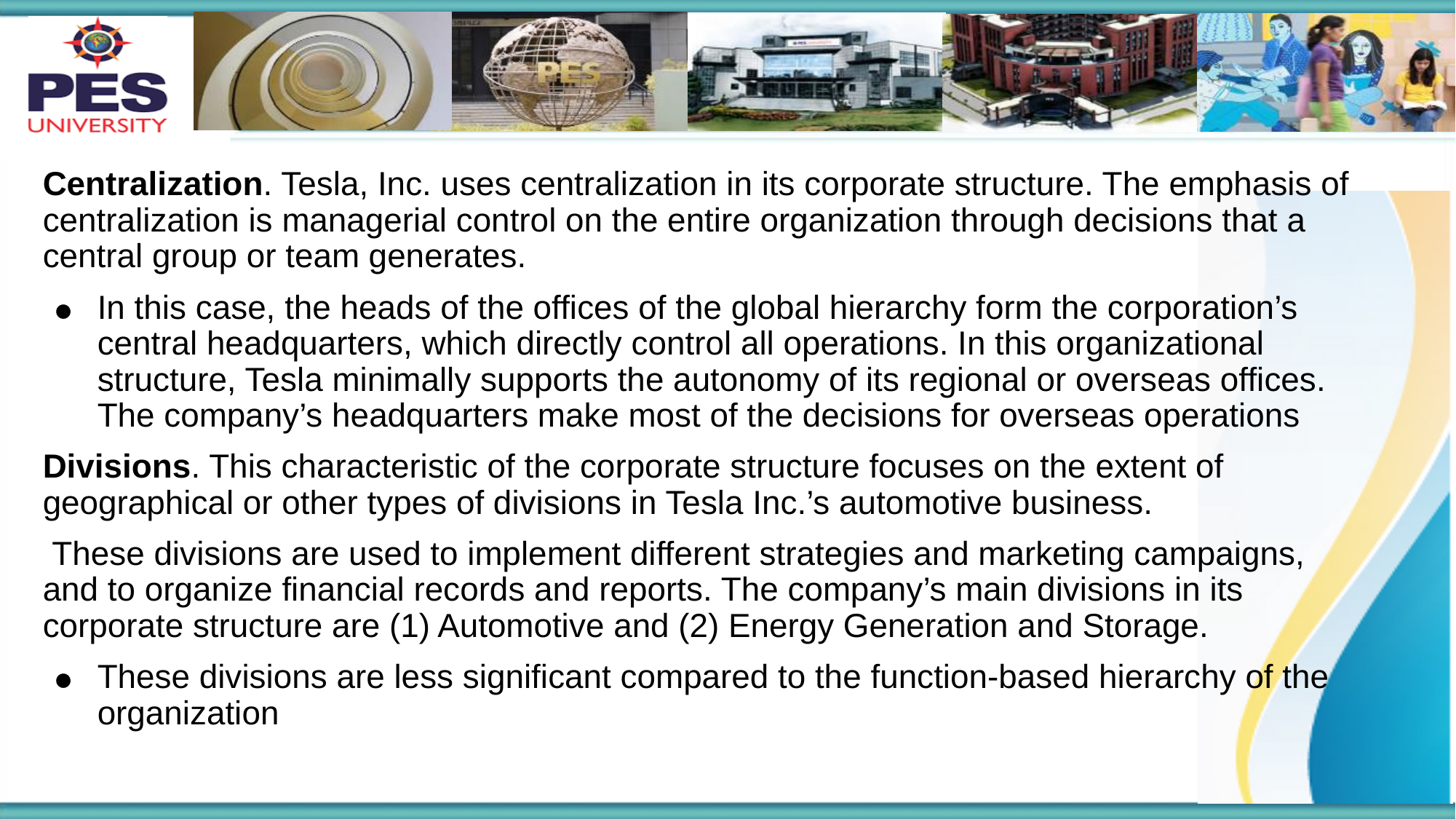

Centralization. Tesla, Inc. uses centralization in its corporate structure. The emphasis of centralization is managerial control on the entire organization through decisions that a central group or team generates.
In this case, the heads of the offices of the global hierarchy form the corporation’s central headquarters, which directly control all operations. In this organizational structure, Tesla minimally supports the autonomy of its regional or overseas offices. The company’s headquarters make most of the decisions for overseas operations
Divisions. This characteristic of the corporate structure focuses on the extent of geographical or other types of divisions in Tesla Inc.’s automotive business.
 These divisions are used to implement different strategies and marketing campaigns, and to organize financial records and reports. The company’s main divisions in its corporate structure are (1) Automotive and (2) Energy Generation and Storage.
These divisions are less significant compared to the function-based hierarchy of the organization